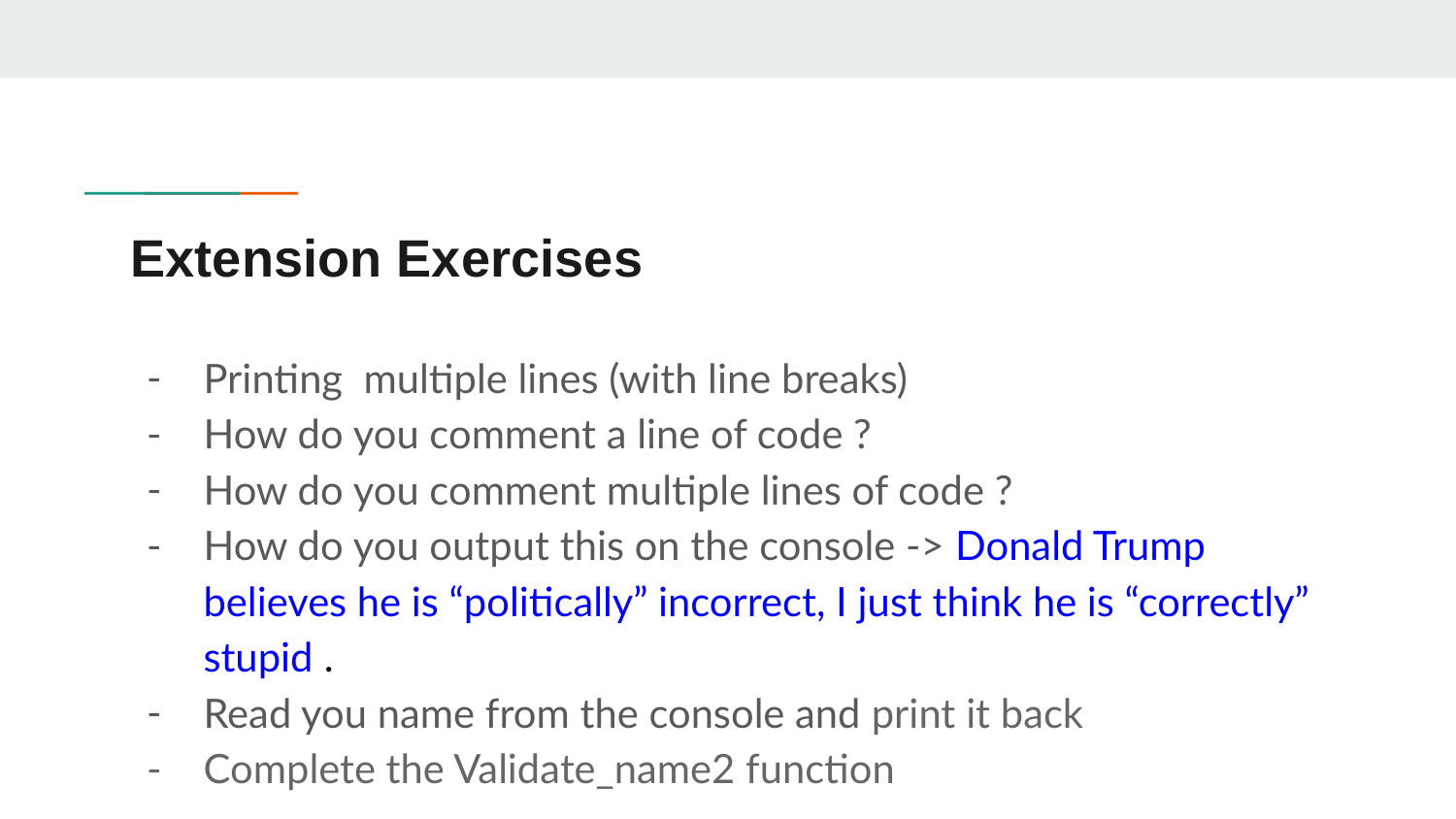

# Extension Exercises
Printing  multiple lines (with line breaks)
How do you comment a line of code ?
How do you comment multiple lines of code ?
How do you output this on the console -> Donald Trump believes he is “politically” incorrect, I just think he is “correctly” stupid .
Read you name from the console and print it back
Complete the Validate_name2 function